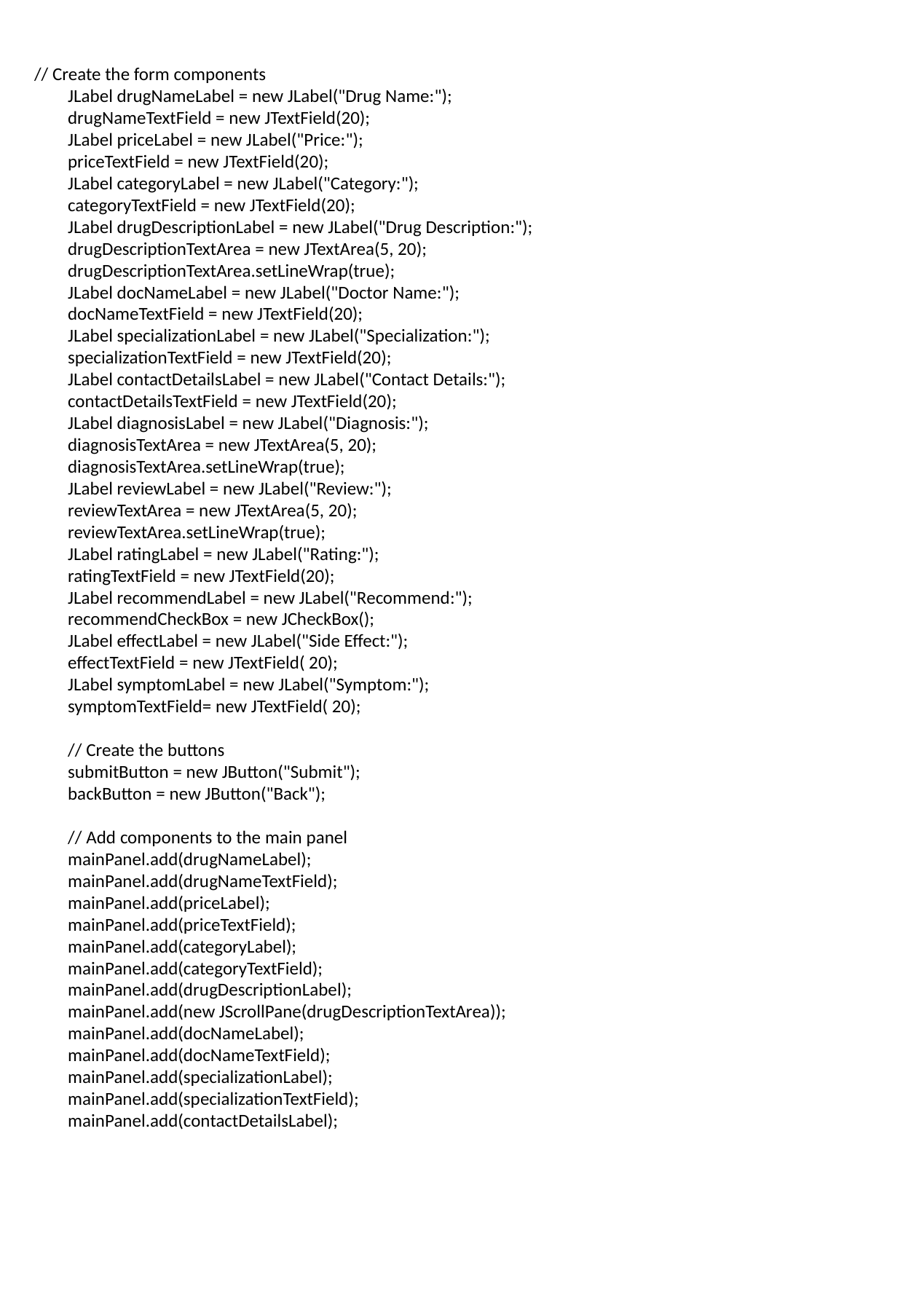

// Create the form components
        JLabel drugNameLabel = new JLabel("Drug Name:");
        drugNameTextField = new JTextField(20);
        JLabel priceLabel = new JLabel("Price:");
        priceTextField = new JTextField(20);
        JLabel categoryLabel = new JLabel("Category:");
        categoryTextField = new JTextField(20);
        JLabel drugDescriptionLabel = new JLabel("Drug Description:");
        drugDescriptionTextArea = new JTextArea(5, 20);
        drugDescriptionTextArea.setLineWrap(true);
        JLabel docNameLabel = new JLabel("Doctor Name:");
        docNameTextField = new JTextField(20);
        JLabel specializationLabel = new JLabel("Specialization:");
        specializationTextField = new JTextField(20);
        JLabel contactDetailsLabel = new JLabel("Contact Details:");
        contactDetailsTextField = new JTextField(20);
        JLabel diagnosisLabel = new JLabel("Diagnosis:");
        diagnosisTextArea = new JTextArea(5, 20);
        diagnosisTextArea.setLineWrap(true);
        JLabel reviewLabel = new JLabel("Review:");
        reviewTextArea = new JTextArea(5, 20);
        reviewTextArea.setLineWrap(true);
        JLabel ratingLabel = new JLabel("Rating:");
        ratingTextField = new JTextField(20);
        JLabel recommendLabel = new JLabel("Recommend:");
        recommendCheckBox = new JCheckBox();
        JLabel effectLabel = new JLabel("Side Effect:");
        effectTextField = new JTextField( 20);
        JLabel symptomLabel = new JLabel("Symptom:");
        symptomTextField= new JTextField( 20);

        // Create the buttons
        submitButton = new JButton("Submit");
        backButton = new JButton("Back");

        // Add components to the main panel
        mainPanel.add(drugNameLabel);
        mainPanel.add(drugNameTextField);
        mainPanel.add(priceLabel);
        mainPanel.add(priceTextField);
        mainPanel.add(categoryLabel);
        mainPanel.add(categoryTextField);
        mainPanel.add(drugDescriptionLabel);
        mainPanel.add(new JScrollPane(drugDescriptionTextArea));
        mainPanel.add(docNameLabel);
        mainPanel.add(docNameTextField);
        mainPanel.add(specializationLabel);
        mainPanel.add(specializationTextField);
        mainPanel.add(contactDetailsLabel);